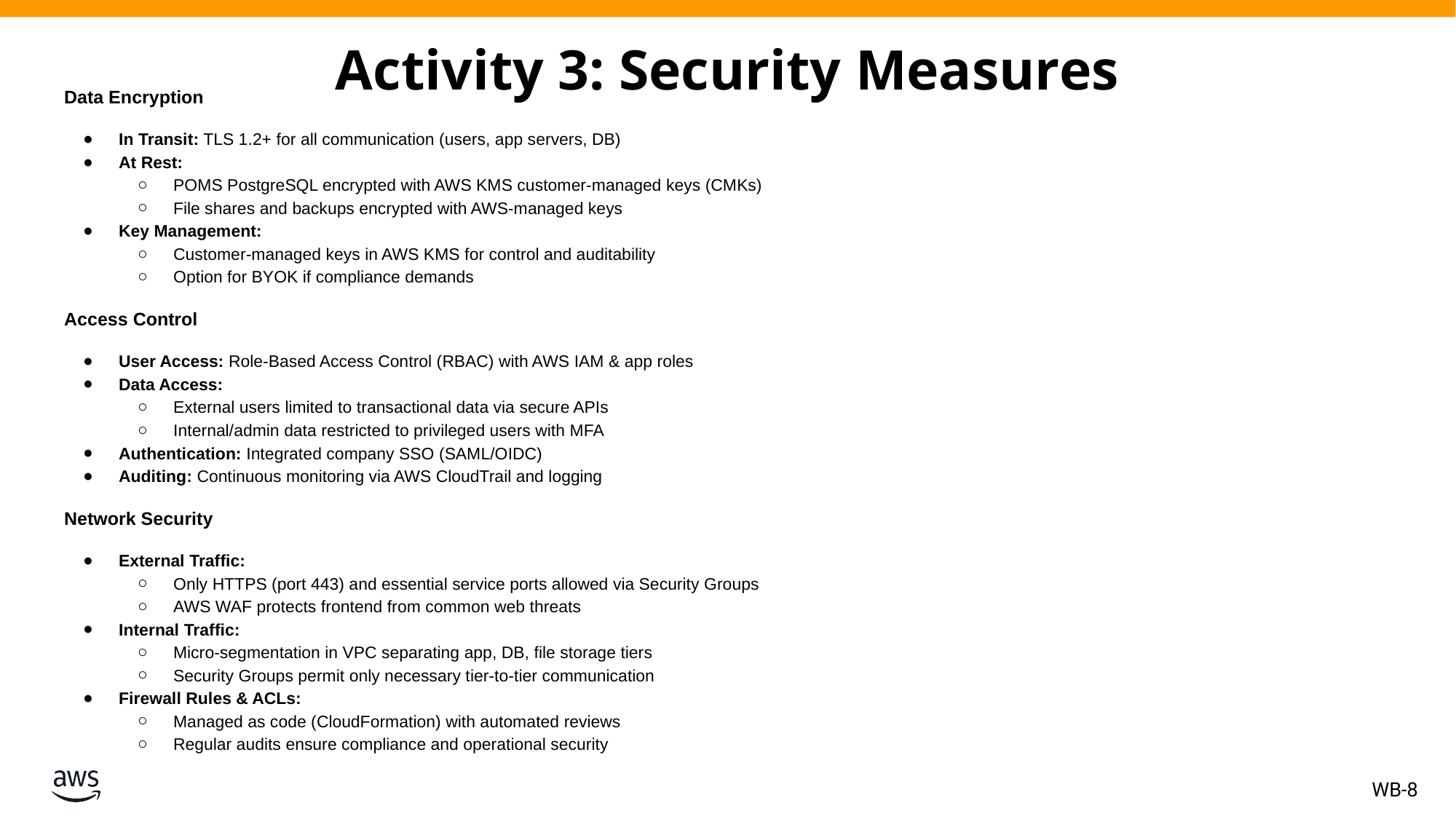

# Activity 3: Security Measures
Data Encryption
In Transit: TLS 1.2+ for all communication (users, app servers, DB)
At Rest:
POMS PostgreSQL encrypted with AWS KMS customer-managed keys (CMKs)
File shares and backups encrypted with AWS-managed keys
Key Management:
Customer-managed keys in AWS KMS for control and auditability
Option for BYOK if compliance demands
Access Control
User Access: Role-Based Access Control (RBAC) with AWS IAM & app roles
Data Access:
External users limited to transactional data via secure APIs
Internal/admin data restricted to privileged users with MFA
Authentication: Integrated company SSO (SAML/OIDC)
Auditing: Continuous monitoring via AWS CloudTrail and logging
Network Security
External Traffic:
Only HTTPS (port 443) and essential service ports allowed via Security Groups
AWS WAF protects frontend from common web threats
Internal Traffic:
Micro-segmentation in VPC separating app, DB, file storage tiers
Security Groups permit only necessary tier-to-tier communication
Firewall Rules & ACLs:
Managed as code (CloudFormation) with automated reviews
Regular audits ensure compliance and operational security